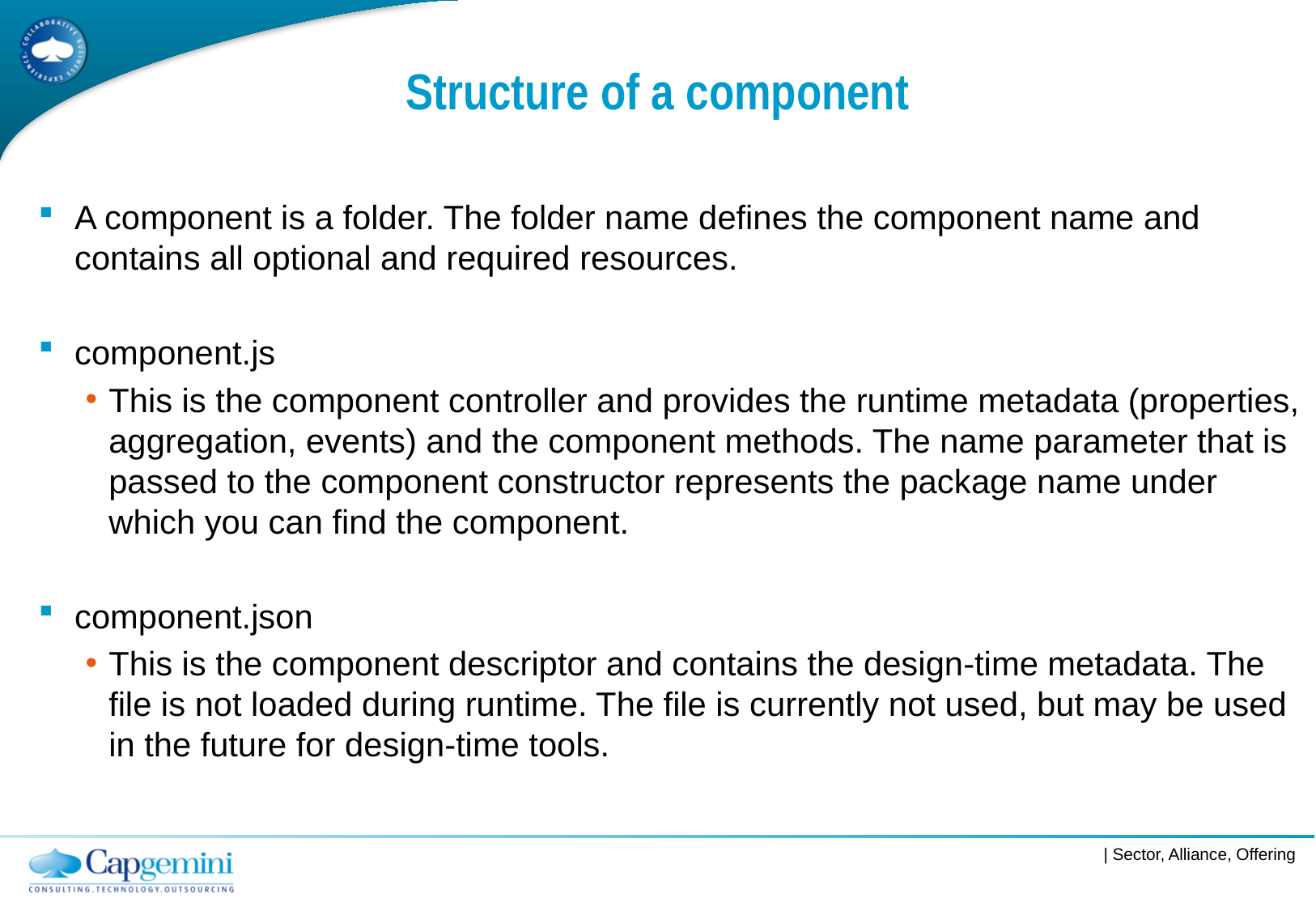

# Structure of a component
A component is a folder. The folder name defines the component name and contains all optional and required resources.

component.js
This is the component controller and provides the runtime metadata (properties, aggregation, events) and the component methods. The name parameter that is passed to the component constructor represents the package name under which you can find the component.

component.json
This is the component descriptor and contains the design-time metadata. The file is not loaded during runtime. The file is currently not used, but may be used in the future for design-time tools.